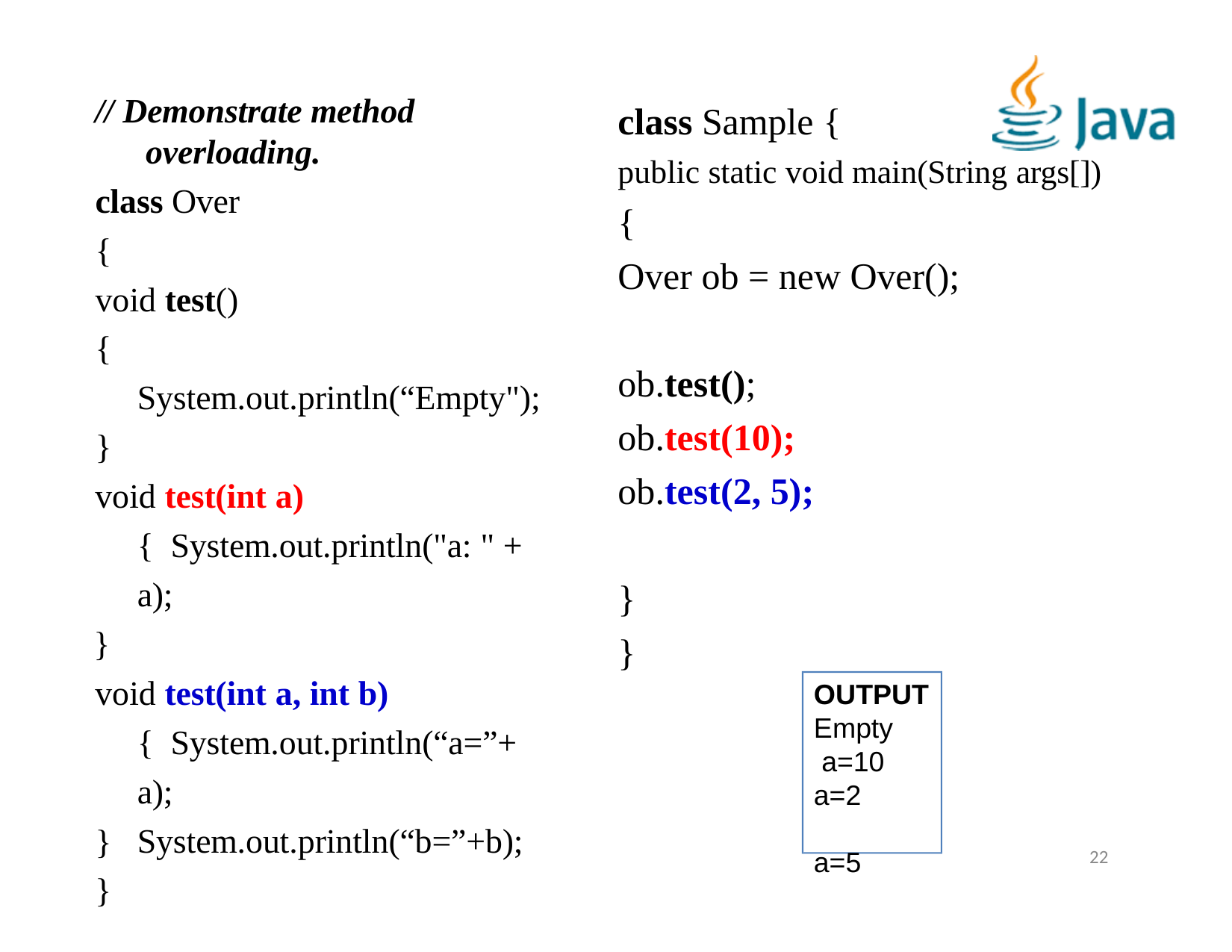

class Sample {
public static void main(String args[])
{
Over ob = new Over();
# // Demonstrate method  overloading.
class Over
{
void test()
{
System.out.println(“Empty");
}
void test(int a) {  System.out.println("a: " + a);
}
void test(int a, int b) {  System.out.println(“a=”+a);  System.out.println(“b=”+b);
}
ob.test();
ob.test(10);
ob.test(2, 5);
}
}

OUTPUT
Empty  a=10
a=2  a=5
}
22